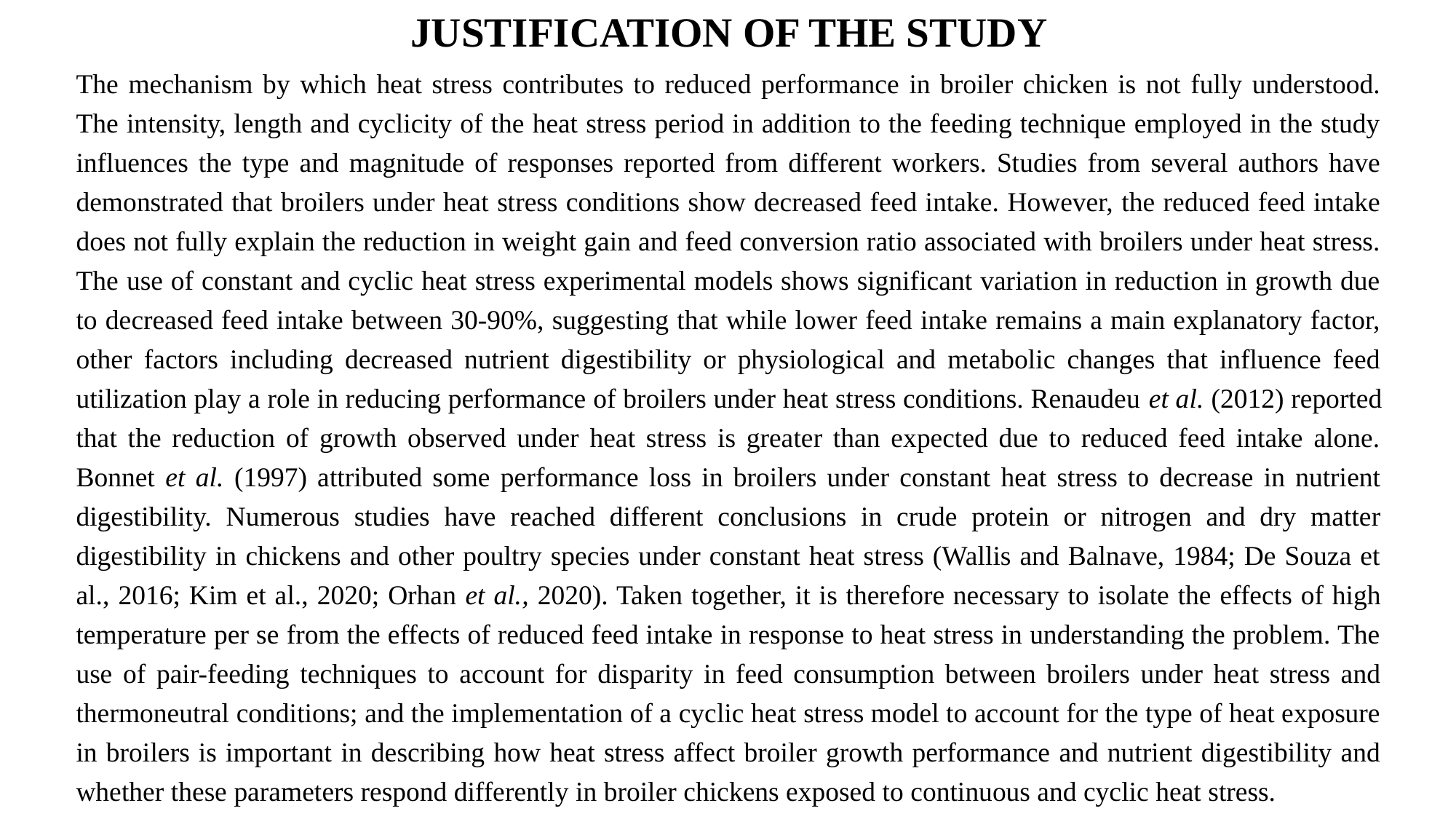

# JUSTIFICATION OF THE STUDY
The mechanism by which heat stress contributes to reduced performance in broiler chicken is not fully understood. The intensity, length and cyclicity of the heat stress period in addition to the feeding technique employed in the study influences the type and magnitude of responses reported from different workers. Studies from several authors have demonstrated that broilers under heat stress conditions show decreased feed intake. However, the reduced feed intake does not fully explain the reduction in weight gain and feed conversion ratio associated with broilers under heat stress. The use of constant and cyclic heat stress experimental models shows significant variation in reduction in growth due to decreased feed intake between 30-90%, suggesting that while lower feed intake remains a main explanatory factor, other factors including decreased nutrient digestibility or physiological and metabolic changes that influence feed utilization play a role in reducing performance of broilers under heat stress conditions. Renaudeu et al. (2012) reported that the reduction of growth observed under heat stress is greater than expected due to reduced feed intake alone. Bonnet et al. (1997) attributed some performance loss in broilers under constant heat stress to decrease in nutrient digestibility. Numerous studies have reached different conclusions in crude protein or nitrogen and dry matter digestibility in chickens and other poultry species under constant heat stress (Wallis and Balnave, 1984; De Souza et al., 2016; Kim et al., 2020; Orhan et al., 2020). Taken together, it is therefore necessary to isolate the effects of high temperature per se from the effects of reduced feed intake in response to heat stress in understanding the problem. The use of pair-feeding techniques to account for disparity in feed consumption between broilers under heat stress and thermoneutral conditions; and the implementation of a cyclic heat stress model to account for the type of heat exposure in broilers is important in describing how heat stress affect broiler growth performance and nutrient digestibility and whether these parameters respond differently in broiler chickens exposed to continuous and cyclic heat stress.